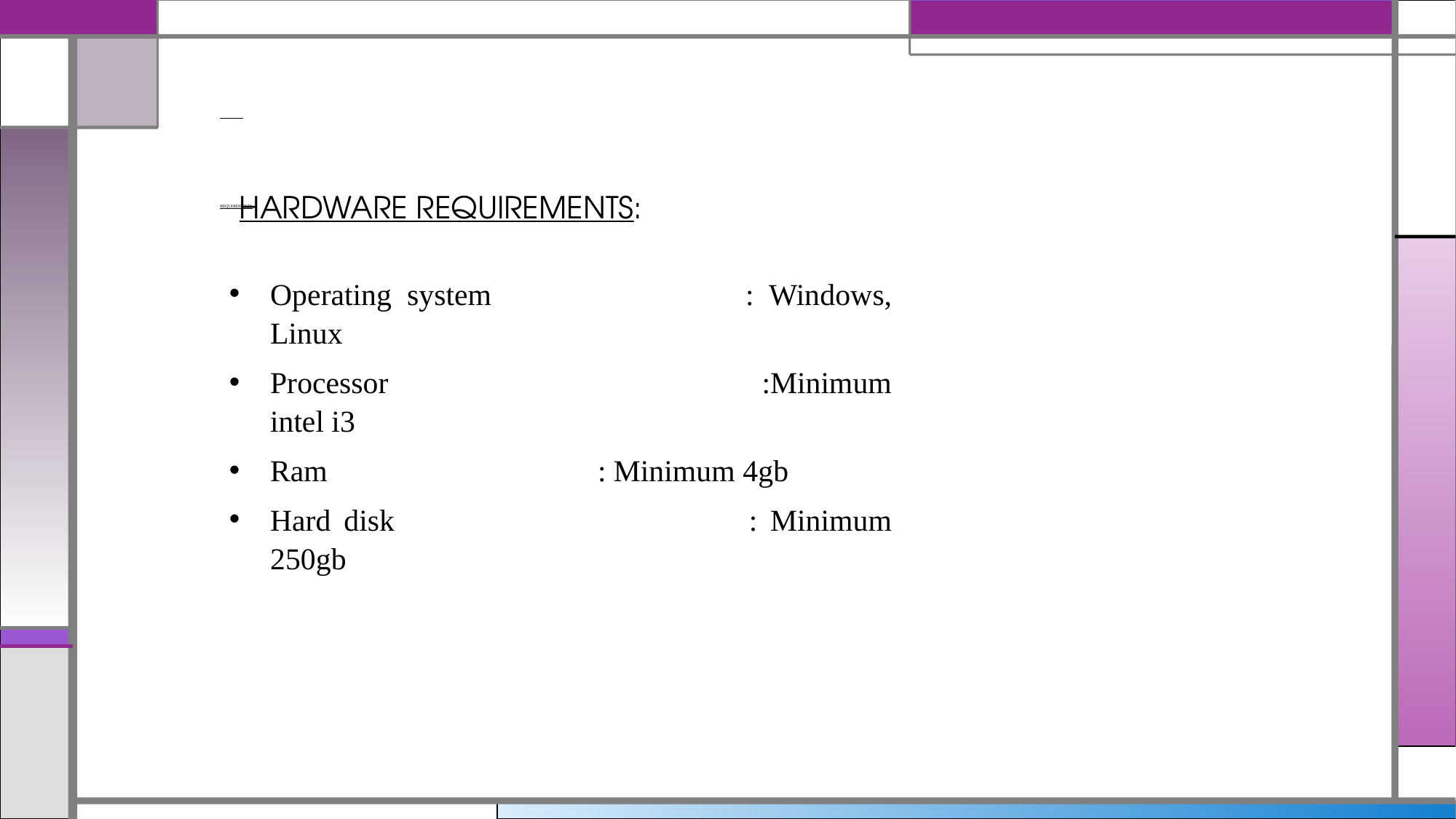

# REQUIREMENTS
 HARDWARE REQUIREMENTS:

Operating system  	  	: Windows, Linux
Processor  	  	  	:Minimum intel i3
Ram    	  	  	: Minimum 4gb
Hard disk   	  	  	: Minimum 250gb